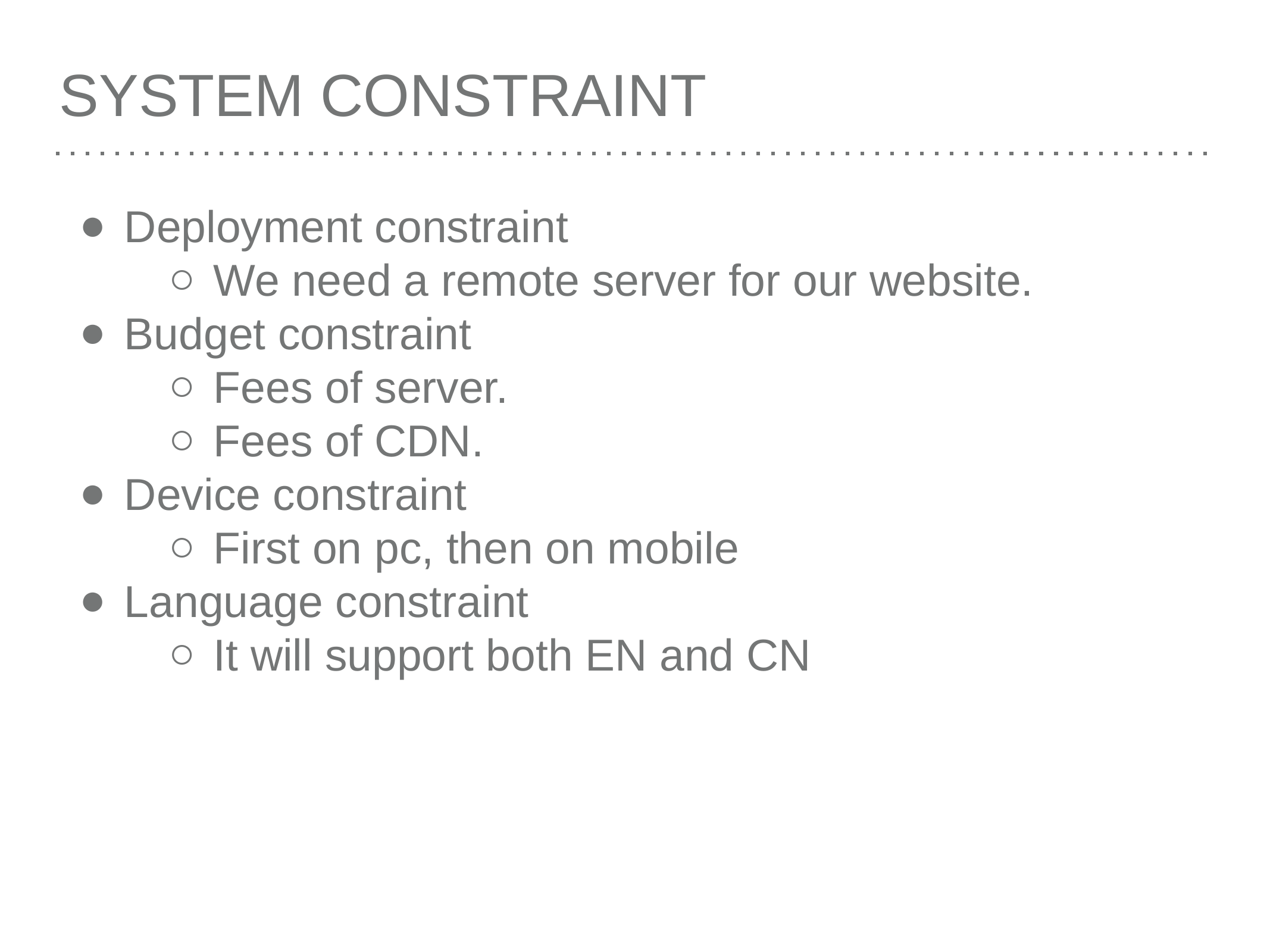

# SYSTEM CONSTRAINT
Deployment constraint
We need a remote server for our website.
Budget constraint
Fees of server.
Fees of CDN.
Device constraint
First on pc, then on mobile
Language constraint
It will support both EN and CN